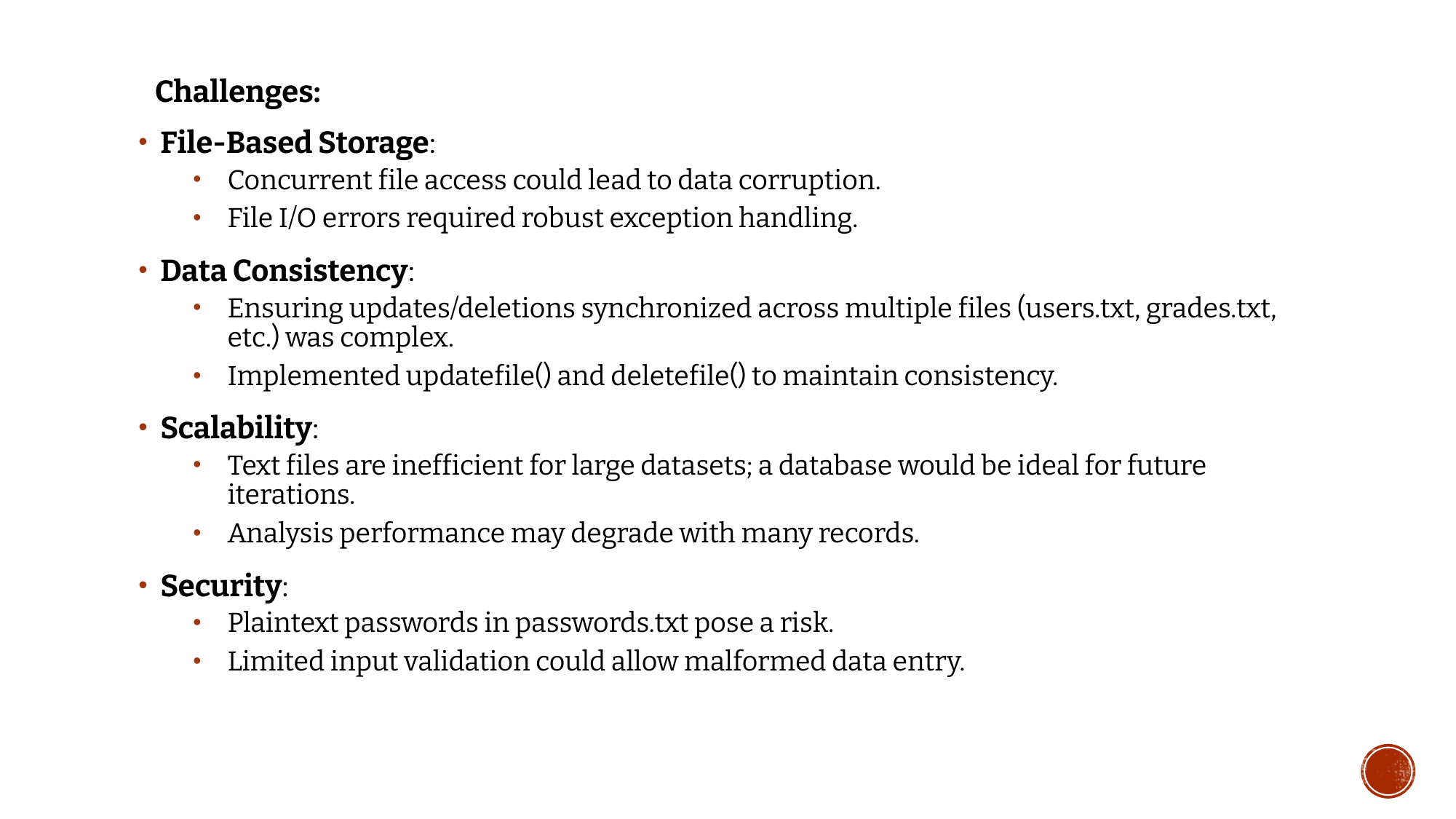

Challenges:
File-Based Storage:
Concurrent file access could lead to data corruption.
File I/O errors required robust exception handling.
Data Consistency:
Ensuring updates/deletions synchronized across multiple files (users.txt, grades.txt, etc.) was complex.
Implemented updatefile() and deletefile() to maintain consistency.
Scalability:
Text files are inefficient for large datasets; a database would be ideal for future iterations.
Analysis performance may degrade with many records.
Security:
Plaintext passwords in passwords.txt pose a risk.
Limited input validation could allow malformed data entry.